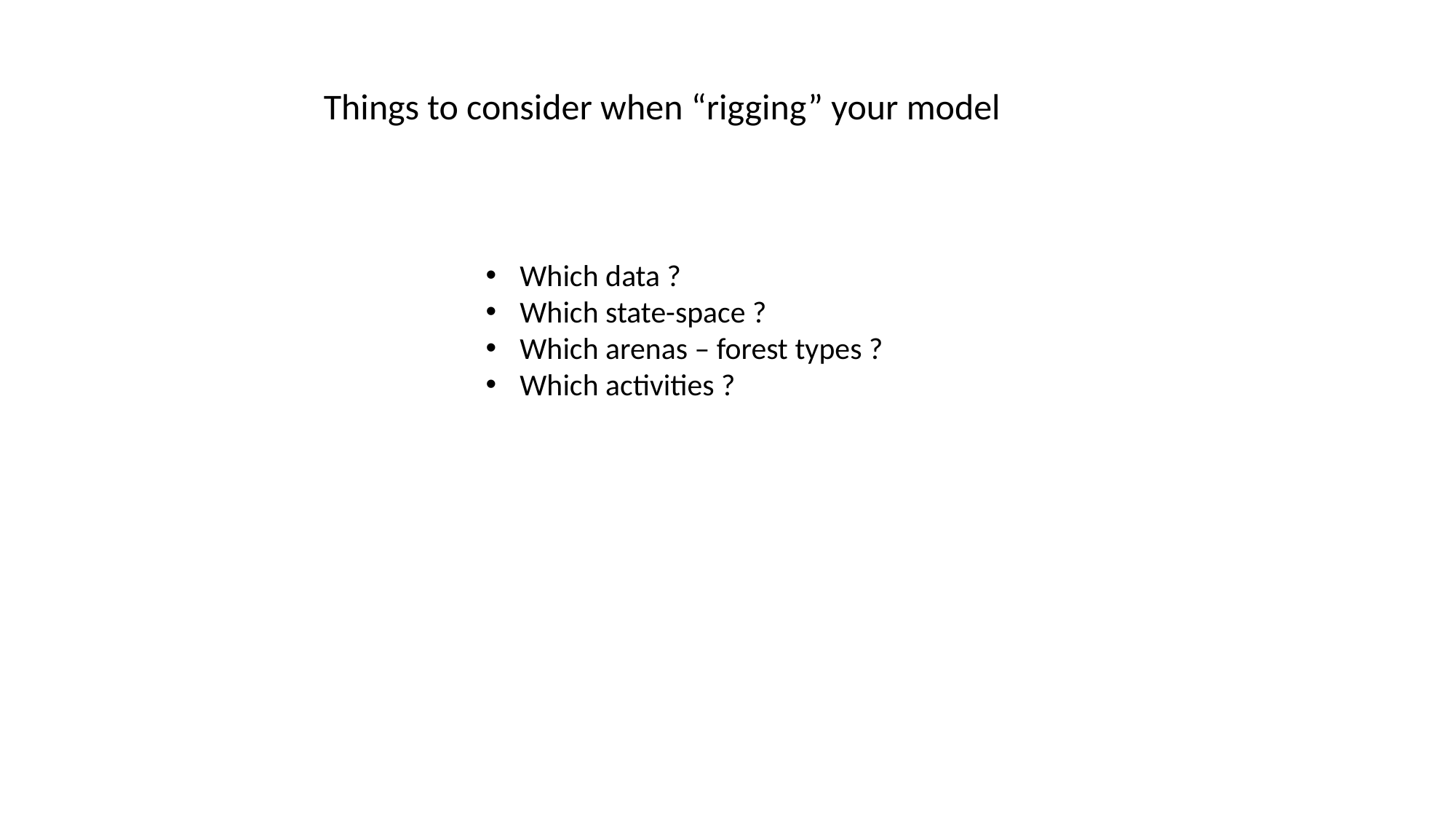

Things to consider when “rigging” your model
Which data ?
Which state-space ?
Which arenas – forest types ?
Which activities ?